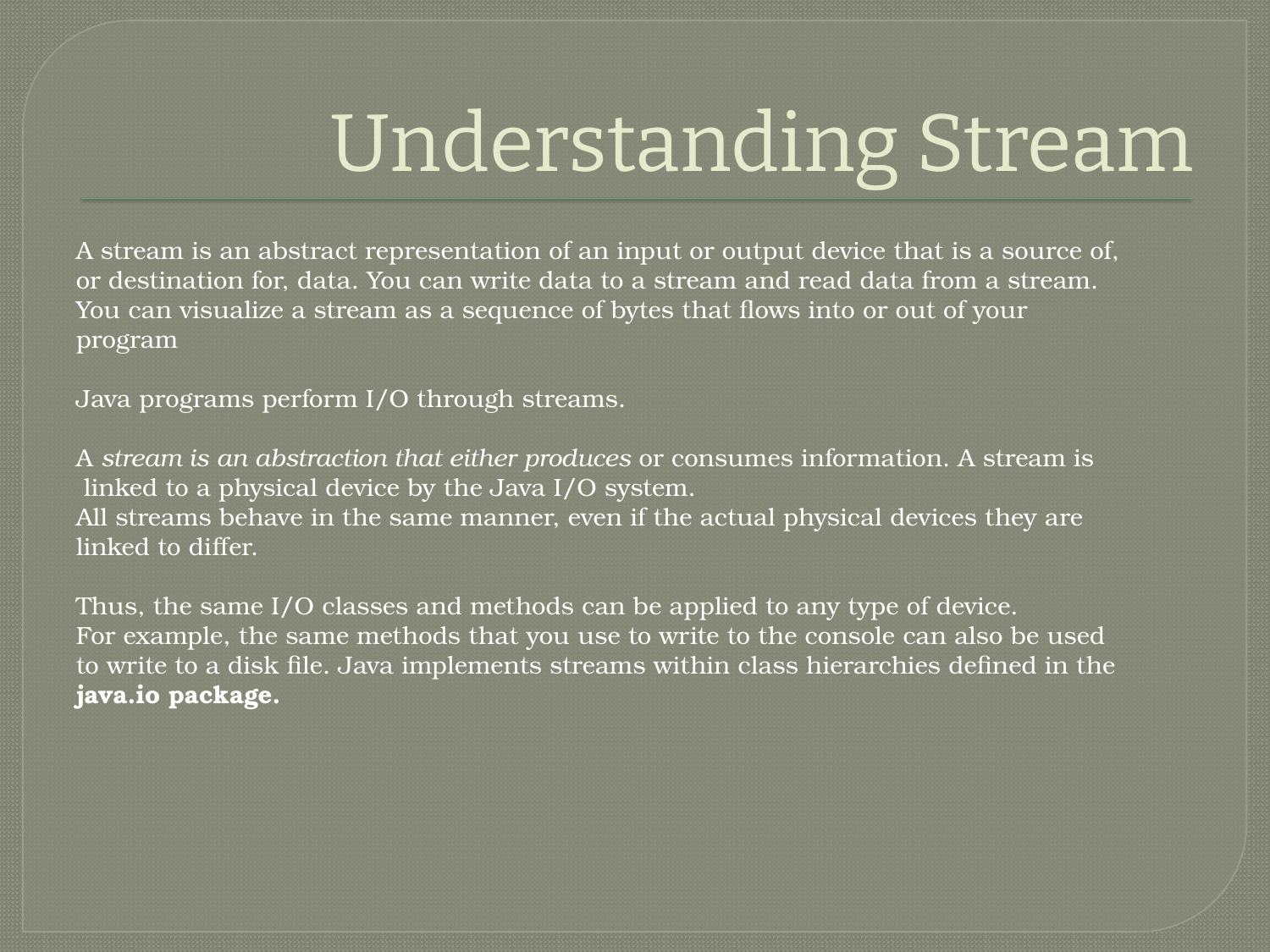

# Understanding Stream
A stream is an abstract representation of an input or output device that is a source of,
or destination for, data. You can write data to a stream and read data from a stream.
You can visualize a stream as a sequence of bytes that flows into or out of your
program

Java programs perform I/O through streams.

A stream is an abstraction that either produces or consumes information. A stream is
 linked to a physical device by the Java I/O system.
All streams behave in the same manner, even if the actual physical devices they are
linked to differ.

Thus, the same I/O classes and methods can be applied to any type of device.
For example, the same methods that you use to write to the console can also be used
to write to a disk file. Java implements streams within class hierarchies defined in the
java.io package.